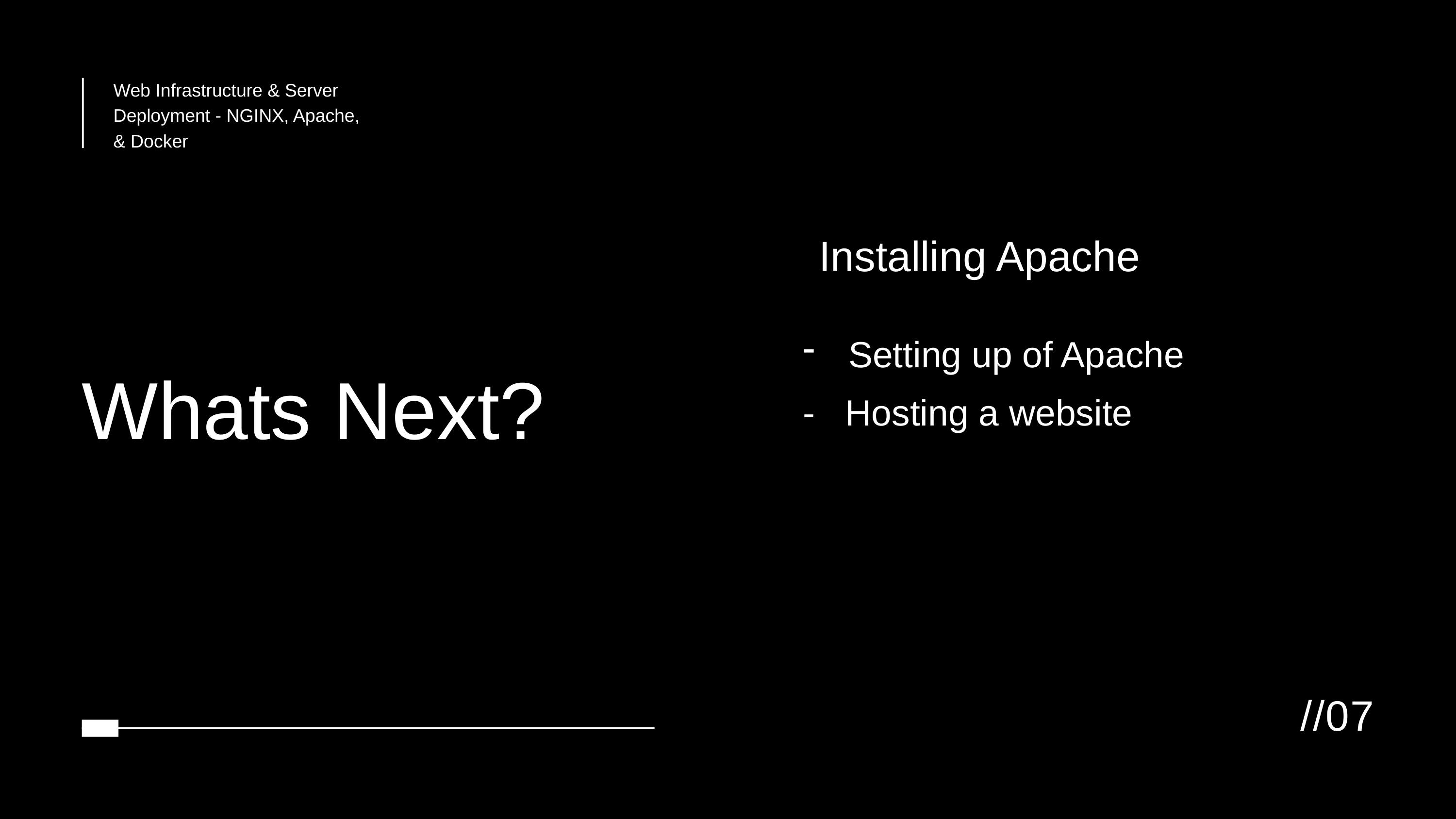

Web Infrastructure & Server Deployment - NGINX, Apache, & Docker

Installing Apache
Setting up of Apache

-   Hosting a website
Whats Next?
//07